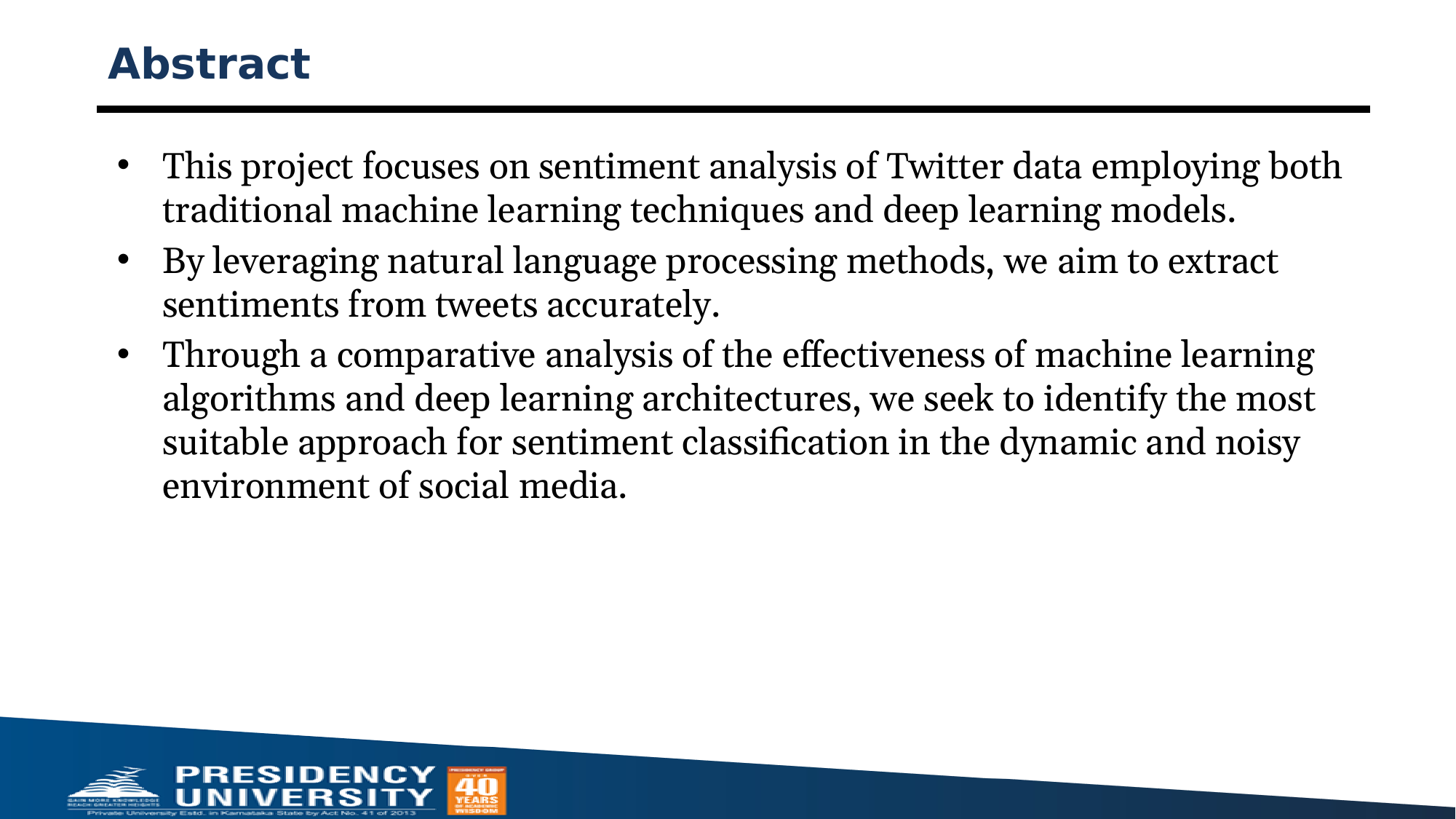

# Abstract
This project focuses on sentiment analysis of Twitter data employing both traditional machine learning techniques and deep learning models.
By leveraging natural language processing methods, we aim to extract sentiments from tweets accurately.
Through a comparative analysis of the effectiveness of machine learning algorithms and deep learning architectures, we seek to identify the most suitable approach for sentiment classification in the dynamic and noisy environment of social media.